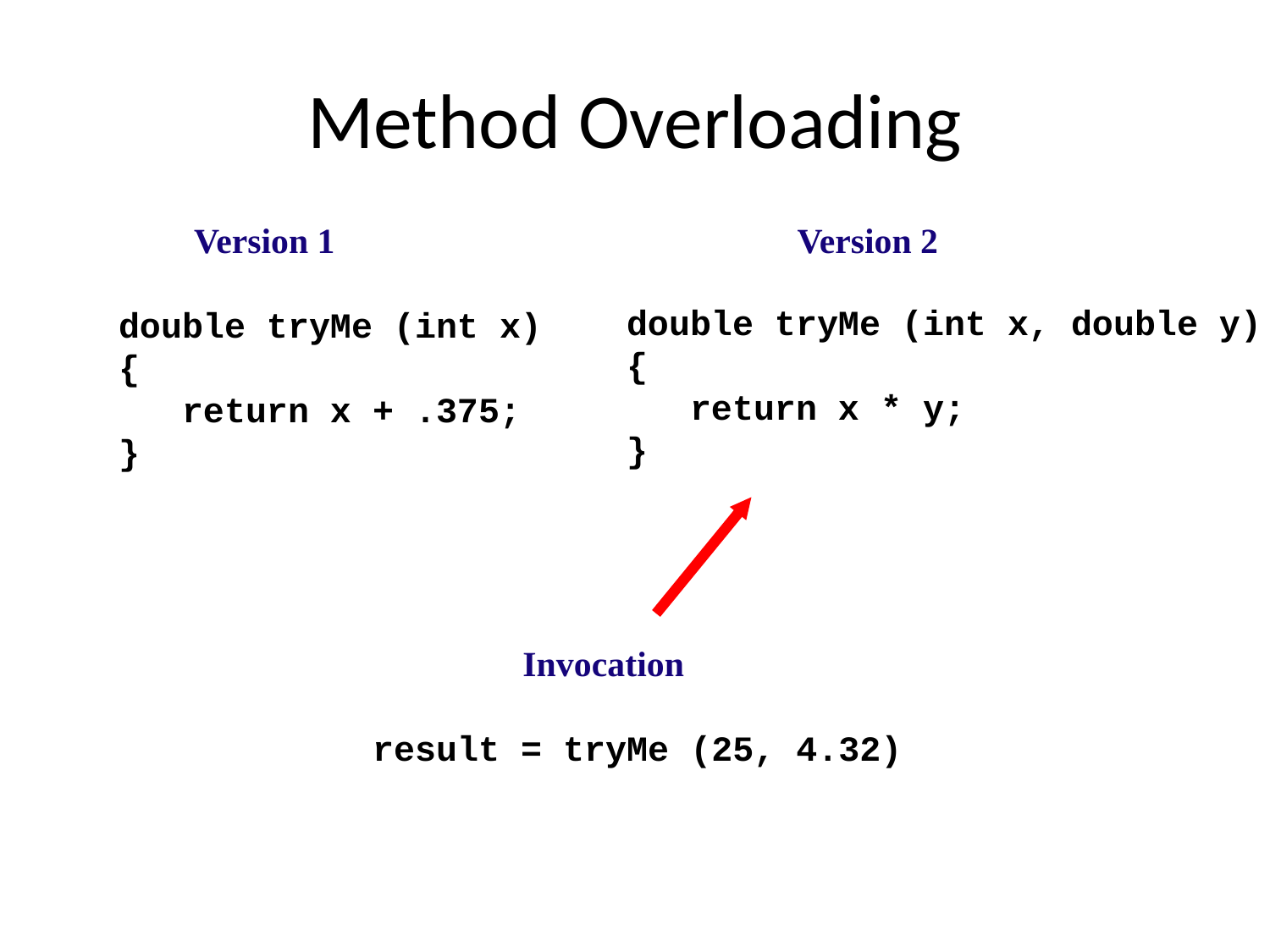

# Method Overloading
Version 1
double tryMe (int x)
{
   return x + .375;
}
Version 2
double tryMe (int x, double y)
{
   return x * y;
}

Invocation
result = tryMe (25, 4.32)